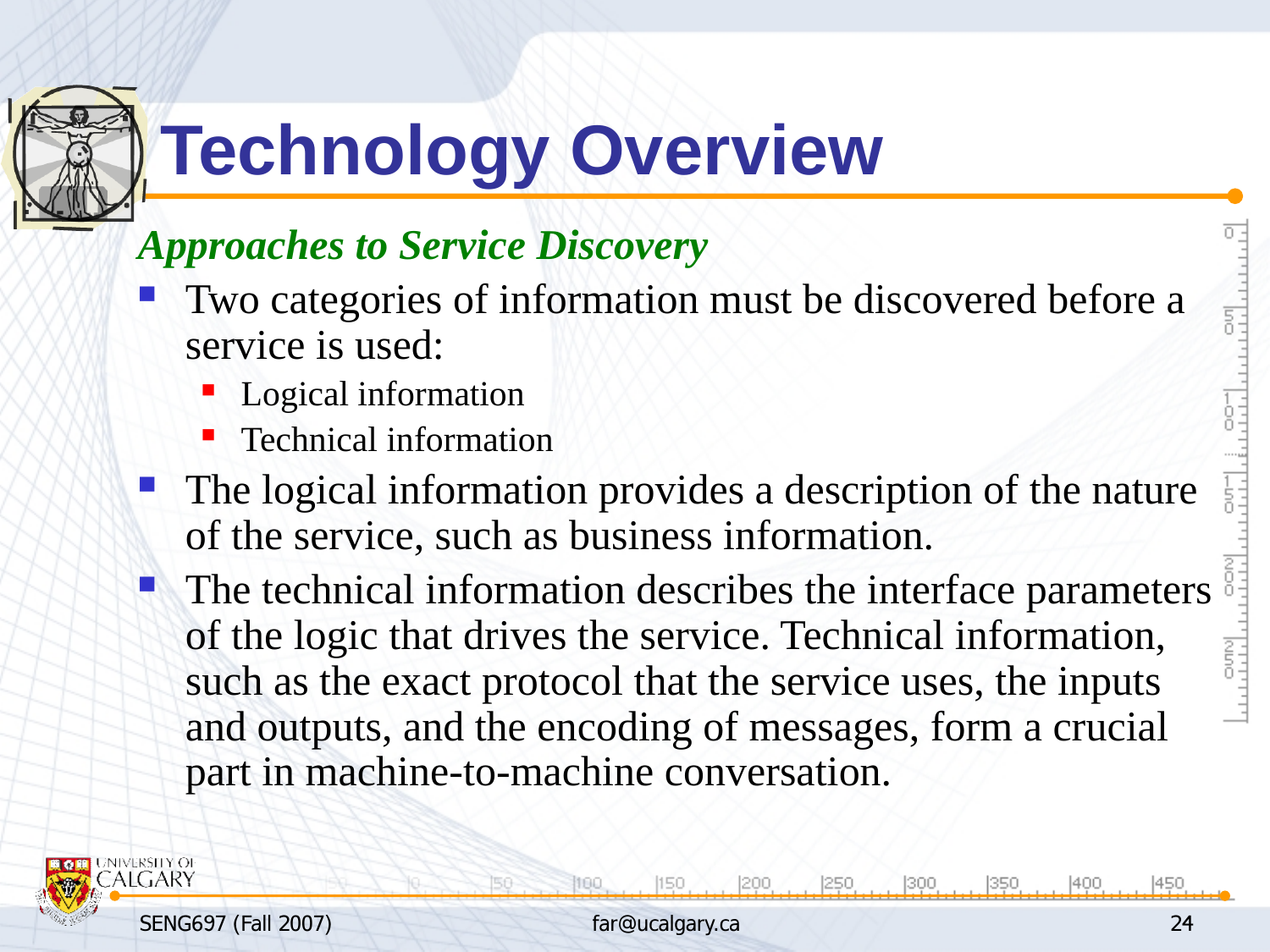

# Technology Overview
Approaches to Service Discovery
Two categories of information must be discovered before a service is used:
Logical information
Technical information
The logical information provides a description of the nature of the service, such as business information.
The technical information describes the interface parameters of the logic that drives the service. Technical information, such as the exact protocol that the service uses, the inputs and outputs, and the encoding of messages, form a crucial part in machine-to-machine conversation.
SENG697 (Fall 2007)
far@ucalgary.ca
24